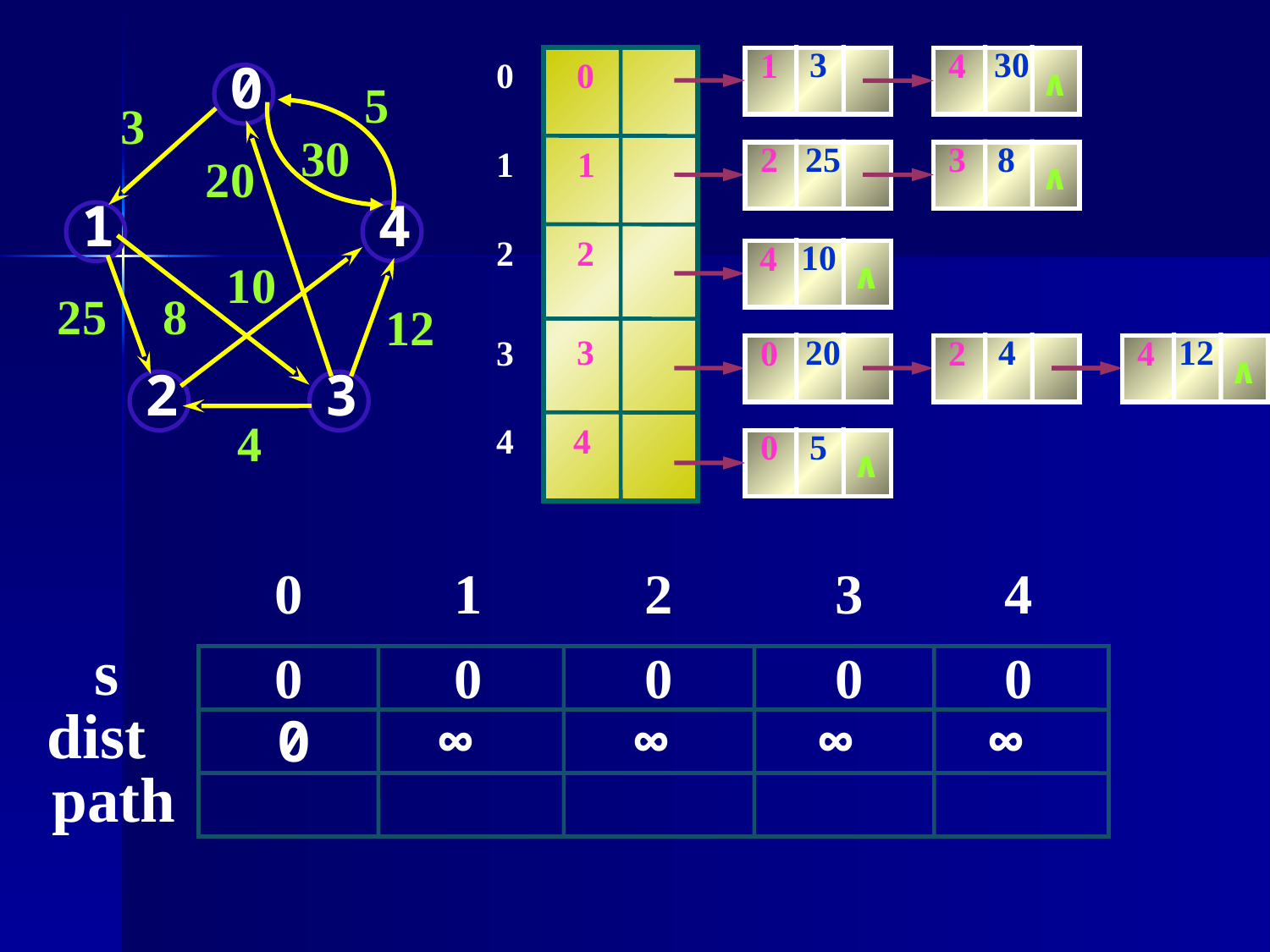

3
30
1
4

∧

0
1
2
3
4

0

25
2

8
3

∧

1

2
10
4

∧

3
20
0

4
2

12
4

∧

4
5
0

∧

0

5
3

30
20
1

4

10

25
8
12
2

3

4
0
1
2
3
4
s
0
0
0
0
0

dist
0
∞
∞
∞
∞

path